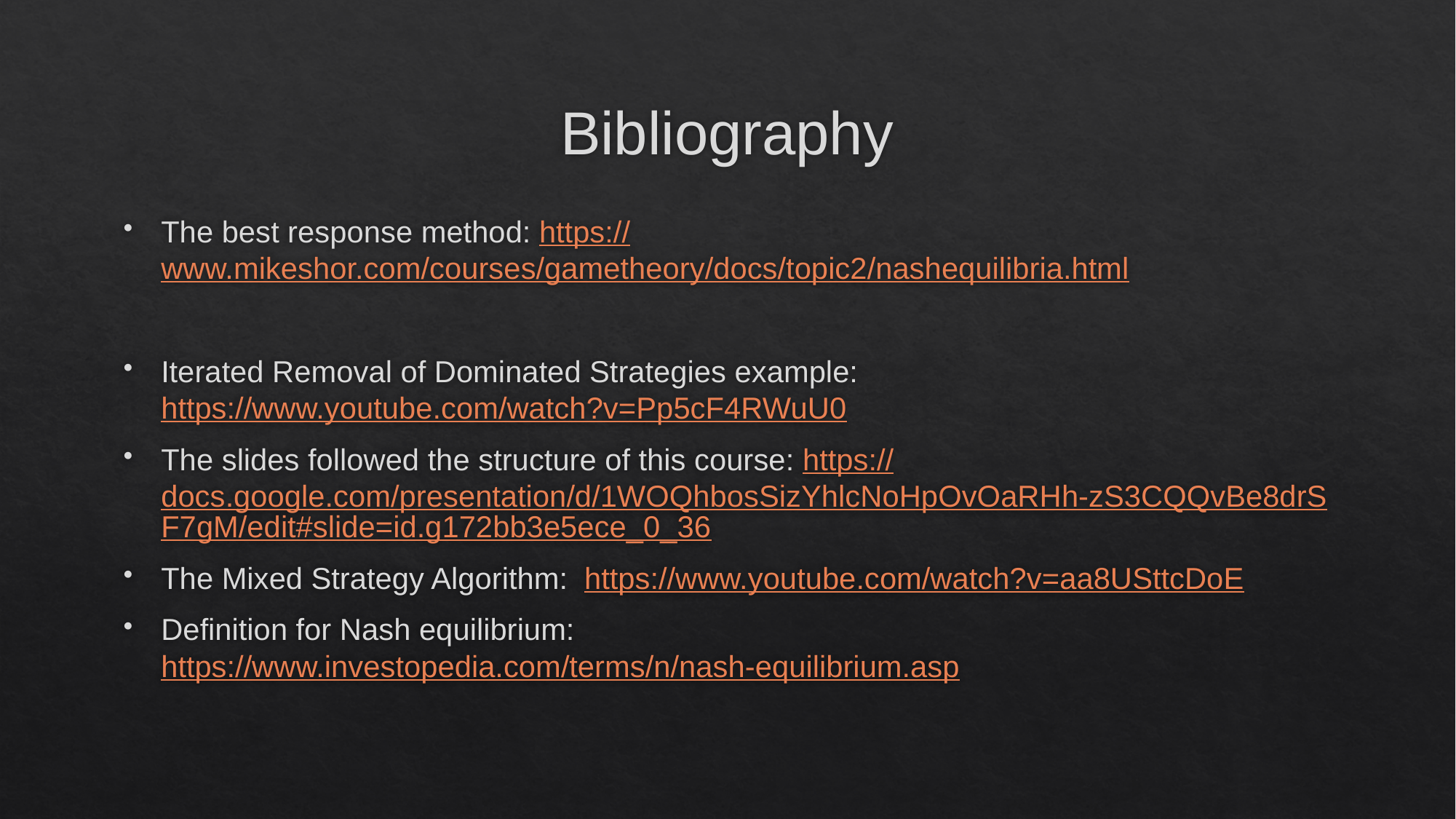

# Bibliography
The best response method: https://www.mikeshor.com/courses/gametheory/docs/topic2/nashequilibria.html

Iterated Removal of Dominated Strategies example: https://www.youtube.com/watch?v=Pp5cF4RWuU0
The slides followed the structure of this course: https://docs.google.com/presentation/d/1WOQhbosSizYhlcNoHpOvOaRHh-zS3CQQvBe8drSF7gM/edit#slide=id.g172bb3e5ece_0_36
The Mixed Strategy Algorithm:  https://www.youtube.com/watch?v=aa8USttcDoE
Definition for Nash equilibrium: https://www.investopedia.com/terms/n/nash-equilibrium.asp